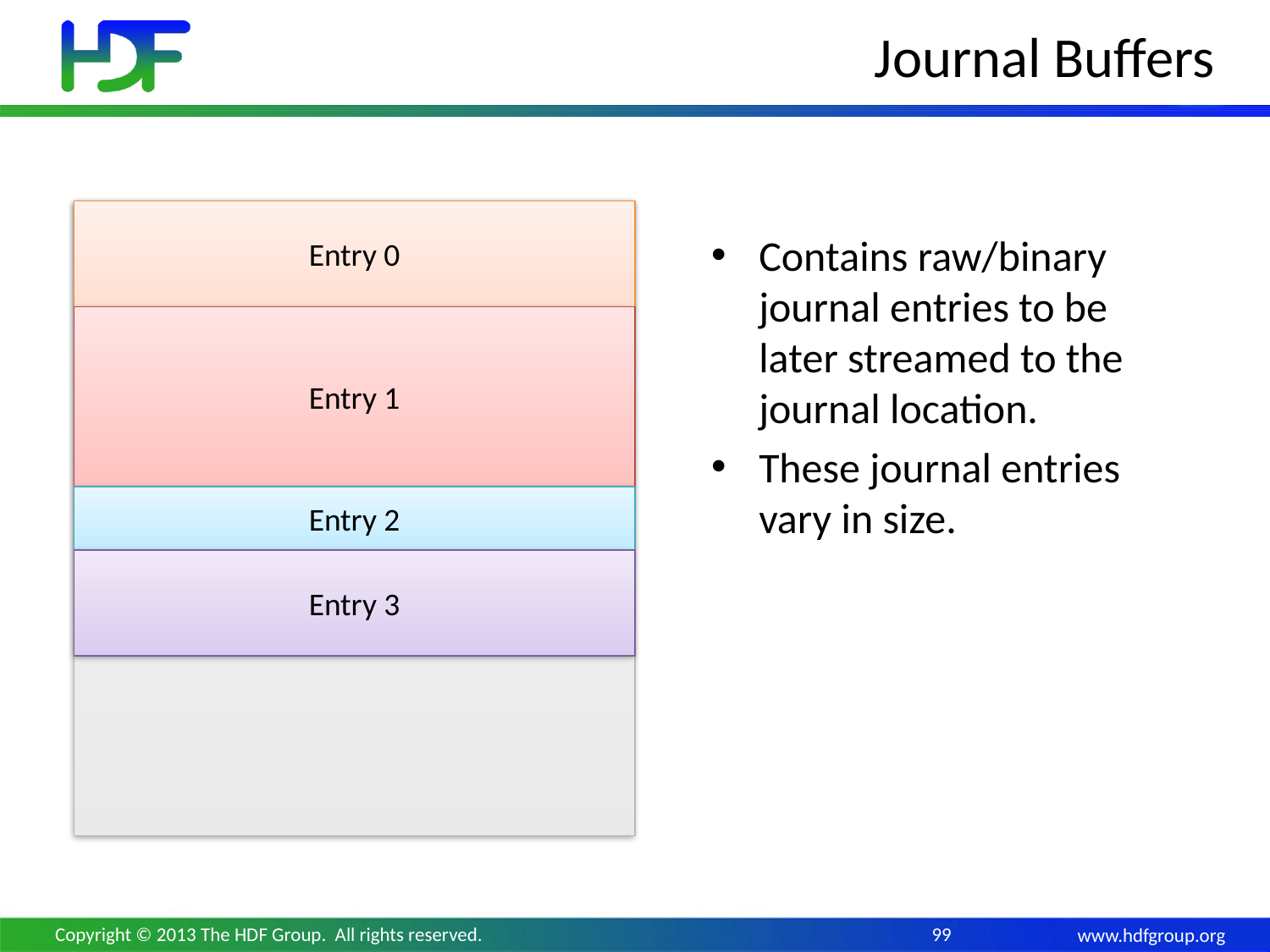

# Journal Buffers

Entry 0

Contains raw/binary journal entries to be later streamed to the journal location.
These journal entries vary in size.
Entry 1
Entry 2
Entry 3
Copyright © 2013 The HDF Group.  All rights reserved.
99